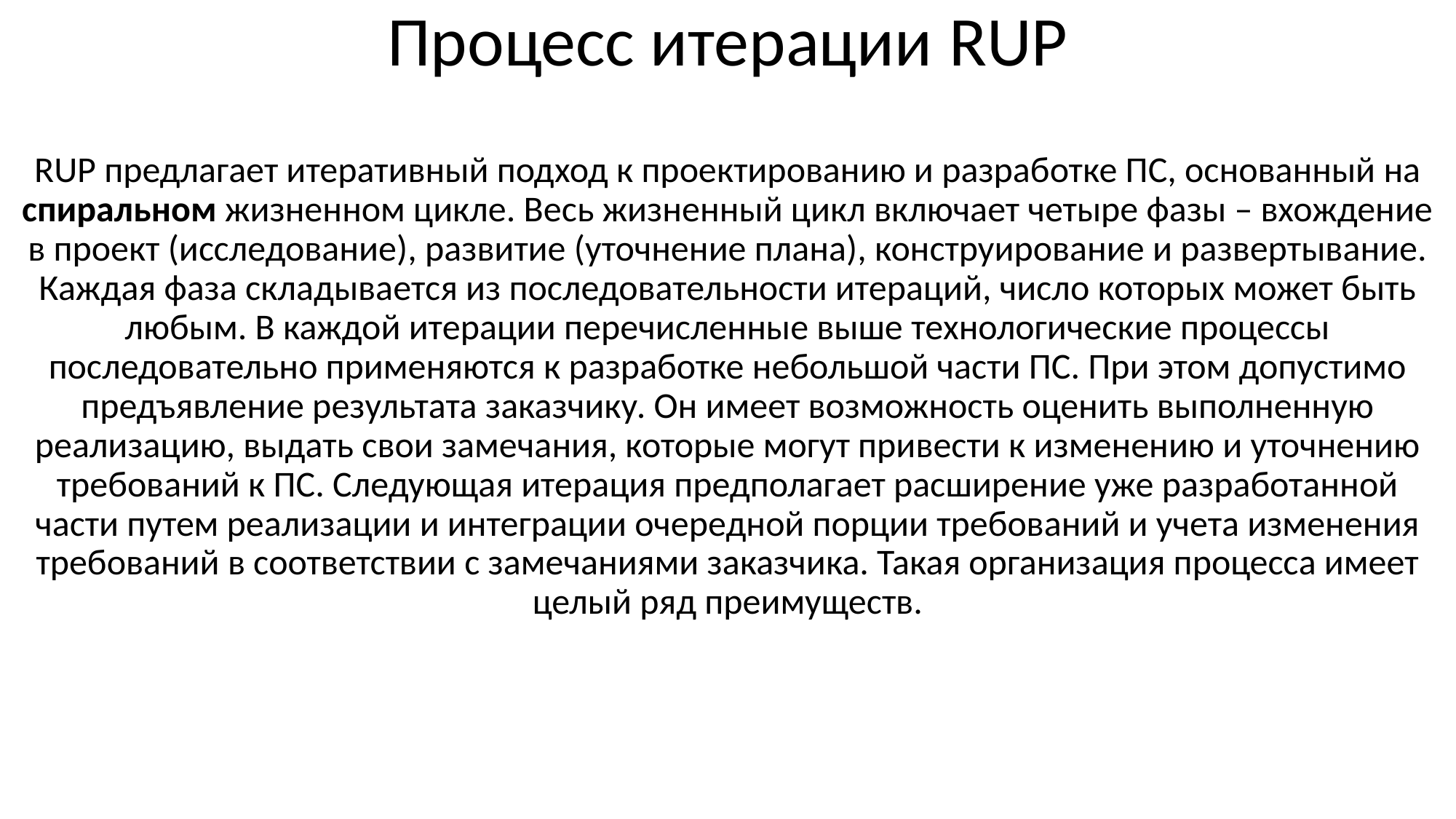

# Процесс итерации RUP

RUP предлагает итеративный подход к проектированию и разработке ПС, основанный на спиральном жизненном цикле. Весь жизненный цикл включает четыре фазы – вхождение в проект (исследование), развитие (уточнение плана), конструирование и развертывание. Каждая фаза складывается из последовательности итераций, число которых может быть любым. В каждой итерации перечисленные выше технологические процессы последовательно применяются к разработке небольшой части ПС. При этом допустимо предъявление результата заказчику. Он имеет возможность оценить выполненную реализацию, выдать свои замечания, которые могут привести к изменению и уточнению требований к ПС. Следующая итерация предполагает расширение уже разработанной части путем реализации и интеграции очередной порции требований и учета изменения требований в соответствии с замечаниями заказчика. Такая организация процесса имеет целый ряд преимуществ.